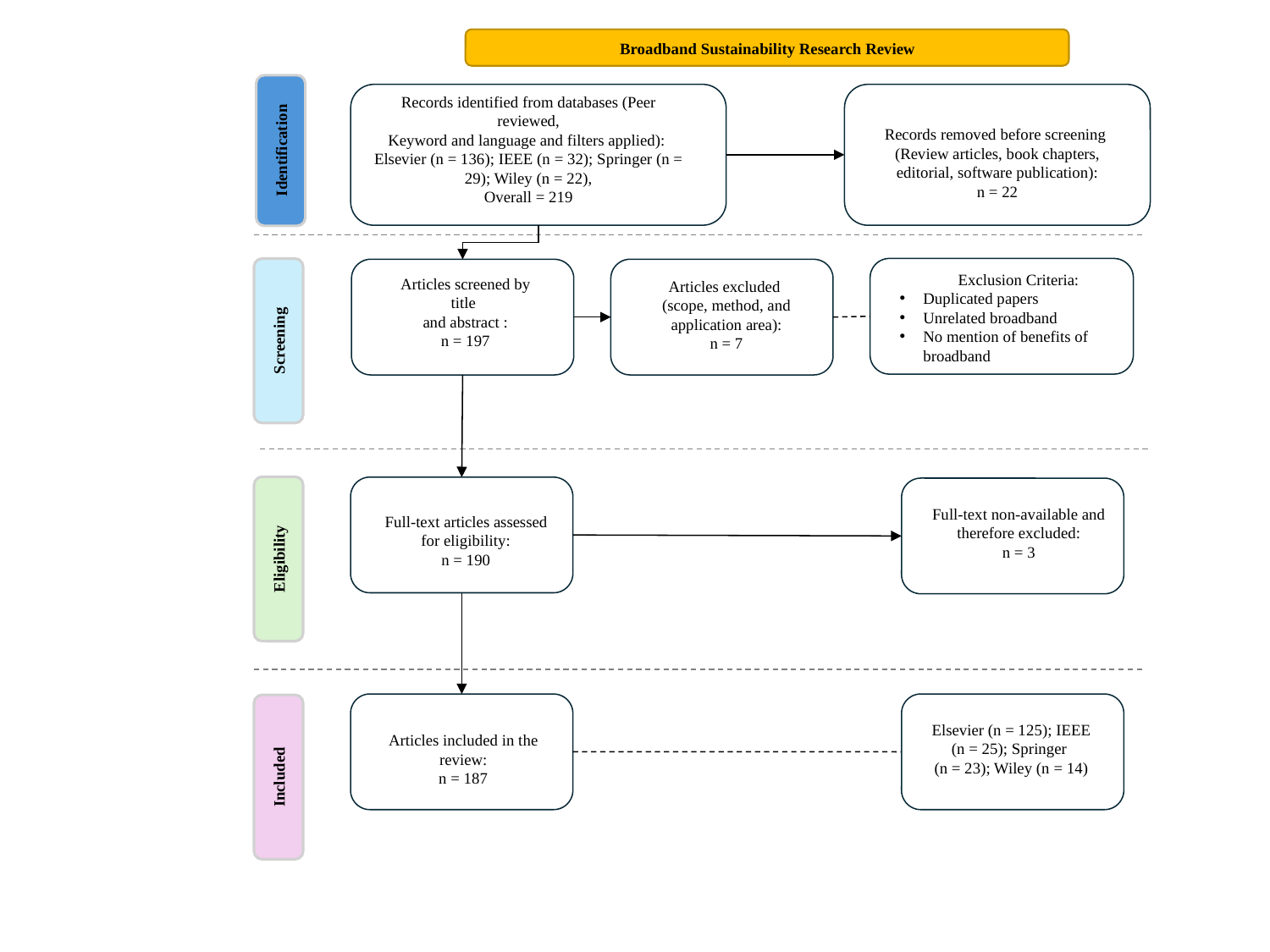

Broadband Sustainability Research Review

Records identified from databases (Peer reviewed,
Keyword and language and filters applied):
Elsevier (n = 136); IEEE (n = 32); Springer (n = 29); Wiley (n = 22),
Overall = 219
Records removed before screening
(Review articles, book chapters,
editorial, software publication):
n = 22
Identification

Exclusion Criteria:
Duplicated papers
Unrelated broadband
No mention of benefits of broadband
Articles screened by title
and abstract :
n = 197
Articles excluded
(scope, method, and
application area):
n = 7
Screening

Full-text non-available and
therefore excluded:
n = 3
Full-text articles assessed
for eligibility:
n = 190
Eligibility

Elsevier (n = 125); IEEE
(n = 25); Springer
(n = 23); Wiley (n = 14)
Articles included in the
review:
n = 187
Included